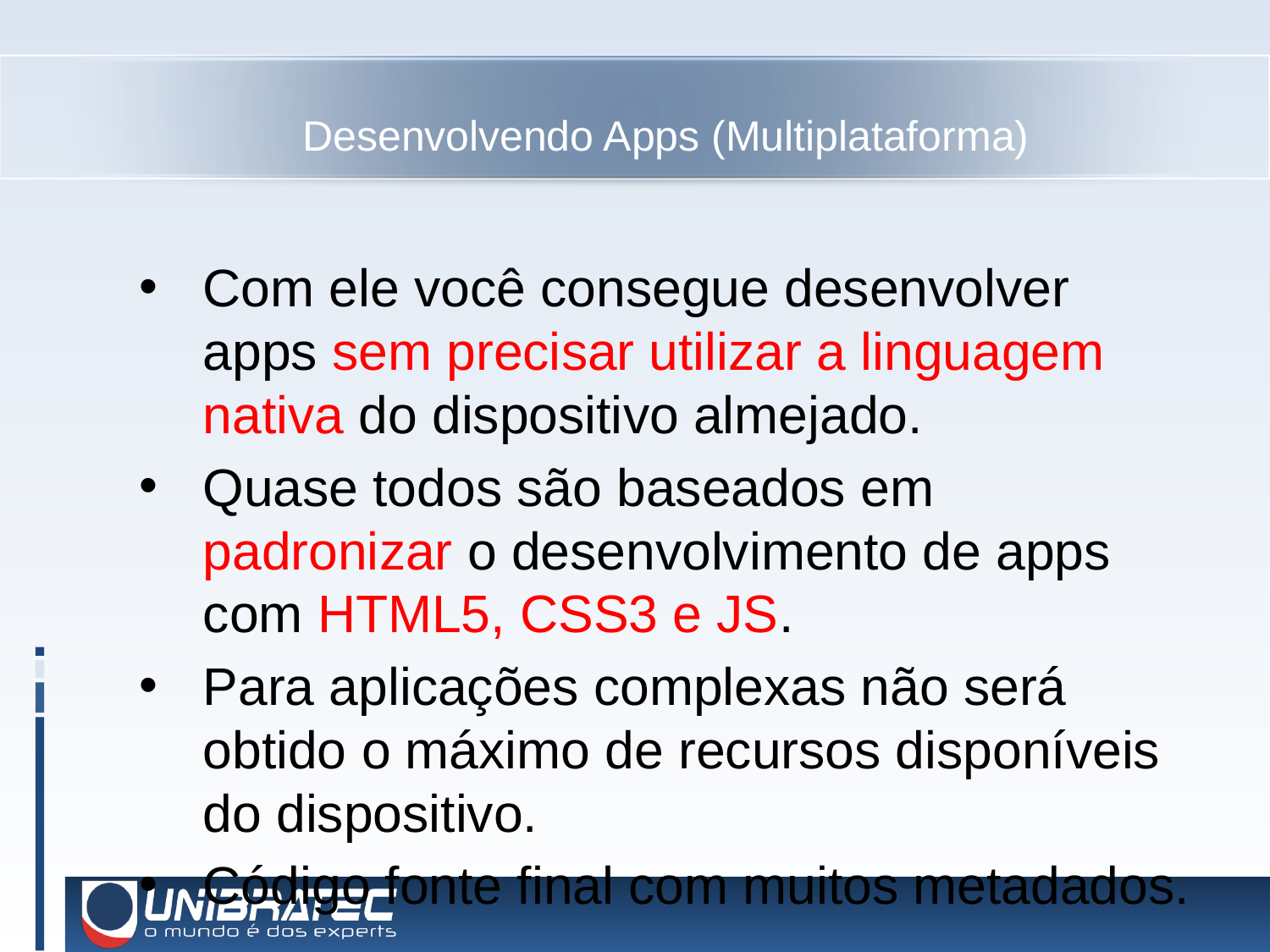

# Desenvolvendo Apps (Multiplataforma)
Com ele você consegue desenvolver apps sem precisar utilizar a linguagem nativa do dispositivo almejado.
Quase todos são baseados em padronizar o desenvolvimento de apps com HTML5, CSS3 e JS.
Para aplicações complexas não será obtido o máximo de recursos disponíveis do dispositivo.
Código fonte final com muitos metadados.